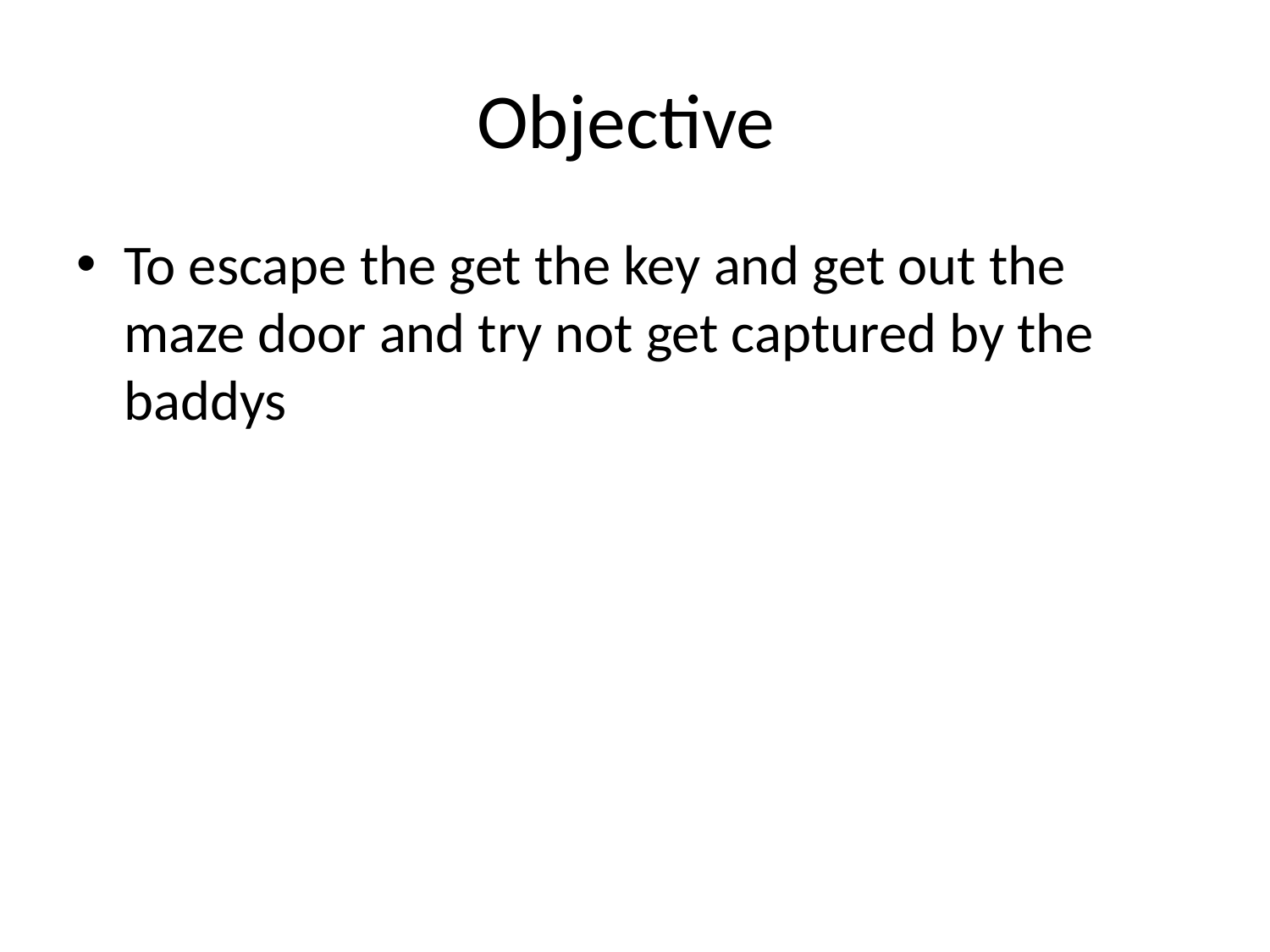

# Objective
To escape the get the key and get out the maze door and try not get captured by the baddys